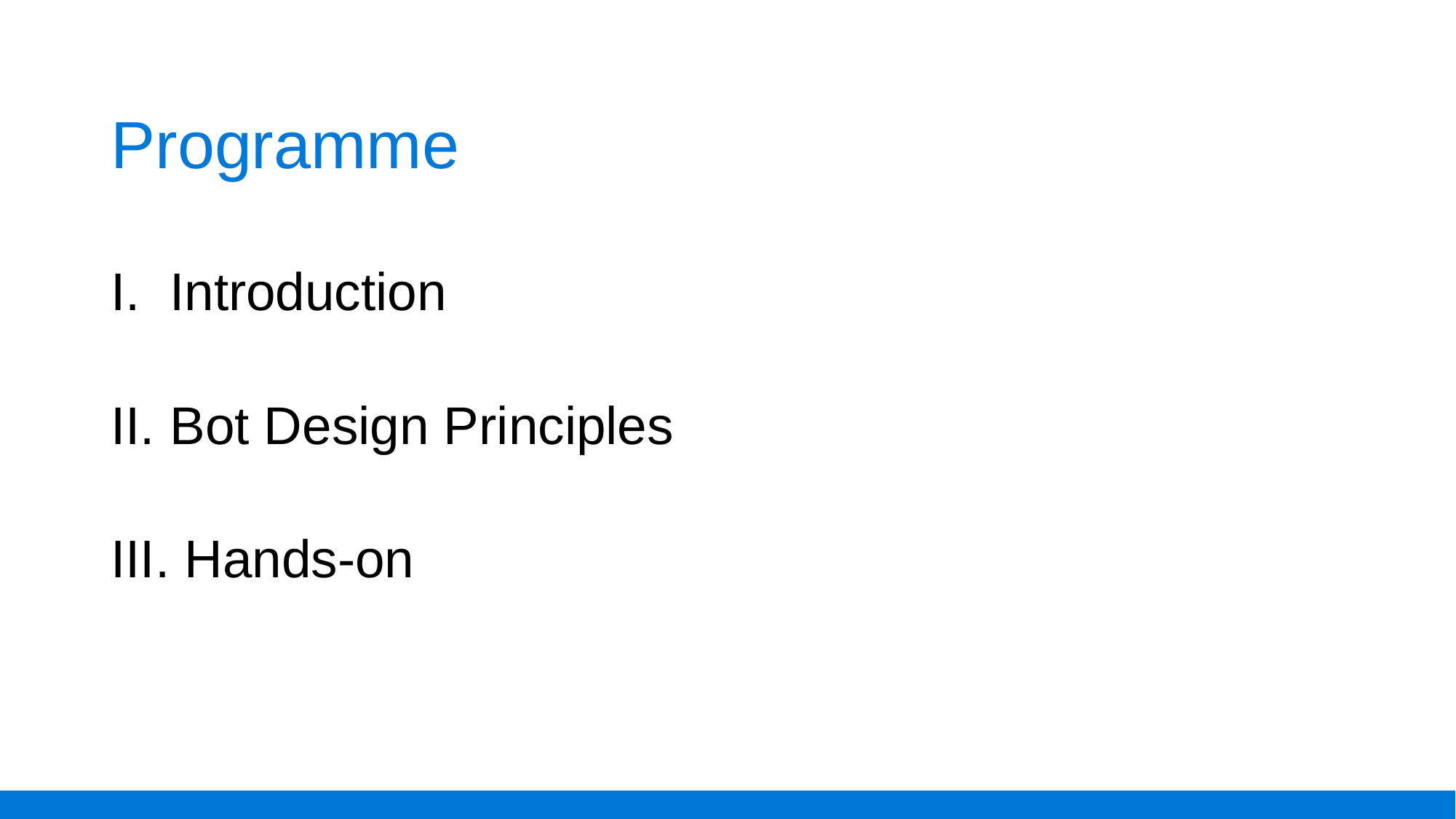

# Programme
I.  Introduction

II. Bot Design Principles

III. Hands-on